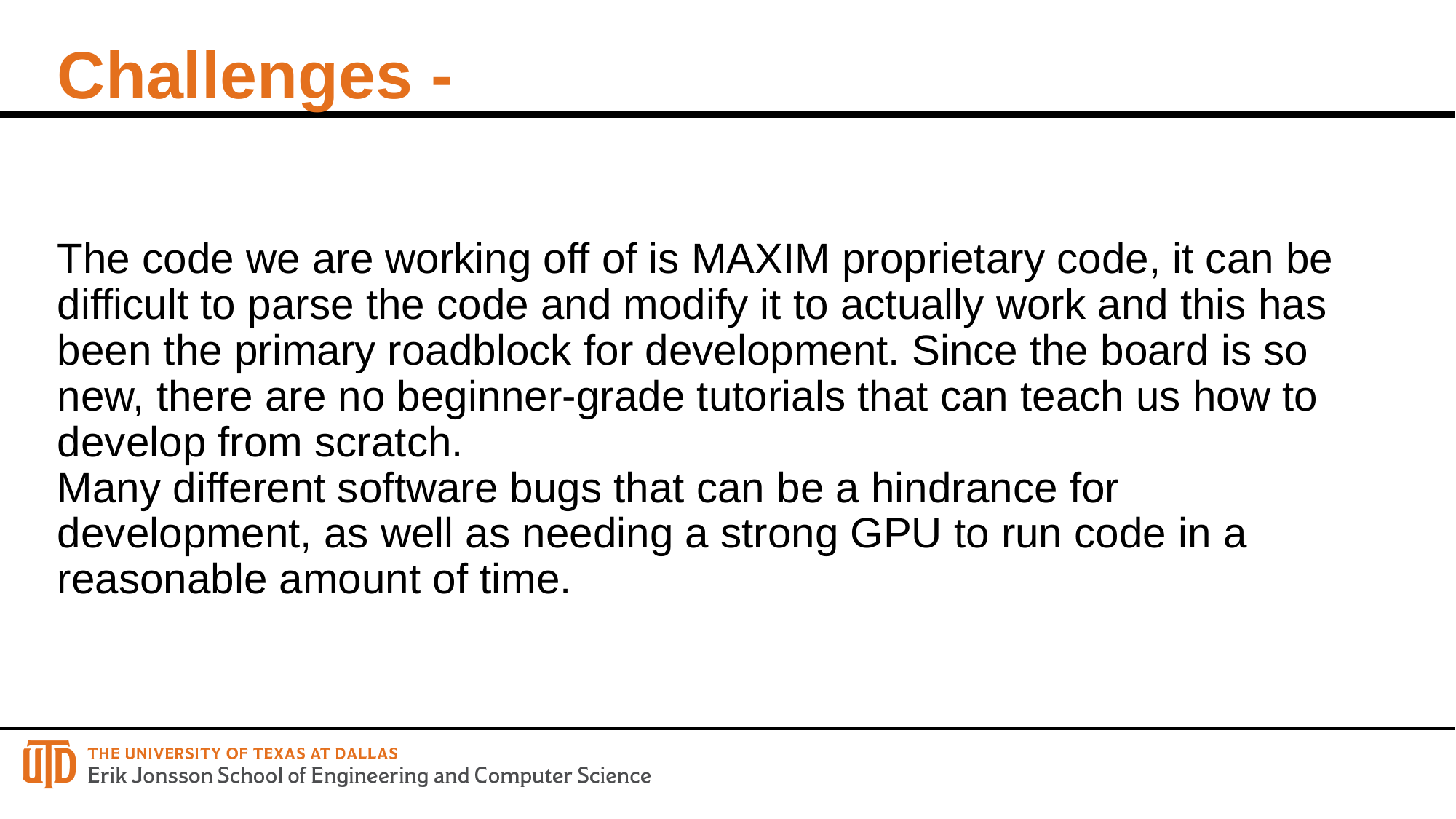

# Challenges -

The code we are working off of is MAXIM proprietary code, it can be difficult to parse the code and modify it to actually work and this has been the primary roadblock for development. Since the board is so new, there are no beginner-grade tutorials that can teach us how to develop from scratch.
Many different software bugs that can be a hindrance for development, as well as needing a strong GPU to run code in a reasonable amount of time.